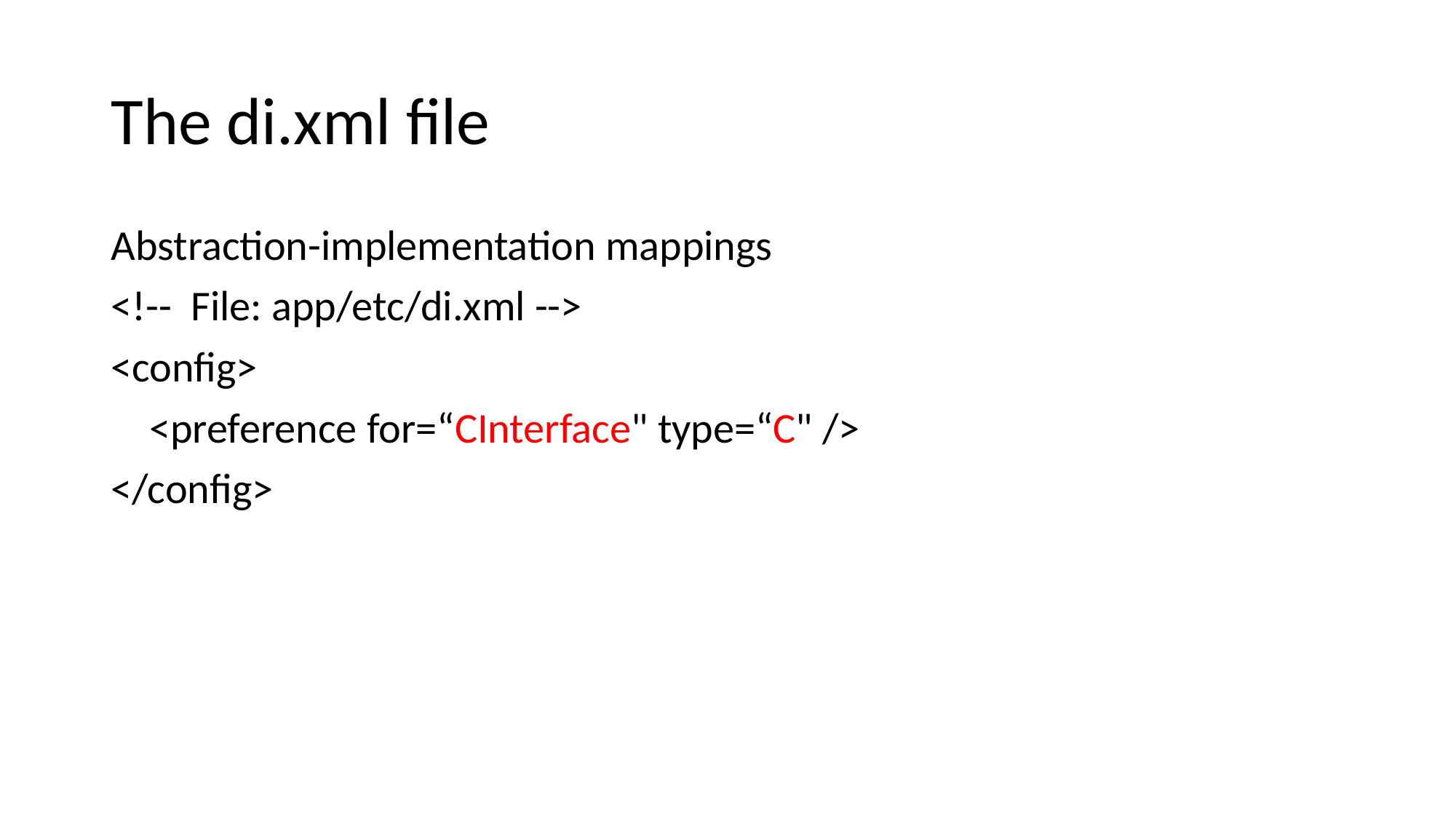

# The di.xml file
Abstraction-implementation mappings
<!--  File: app/etc/di.xml -->
<config>
    <preference for=“CInterface" type=“C" />
</config>